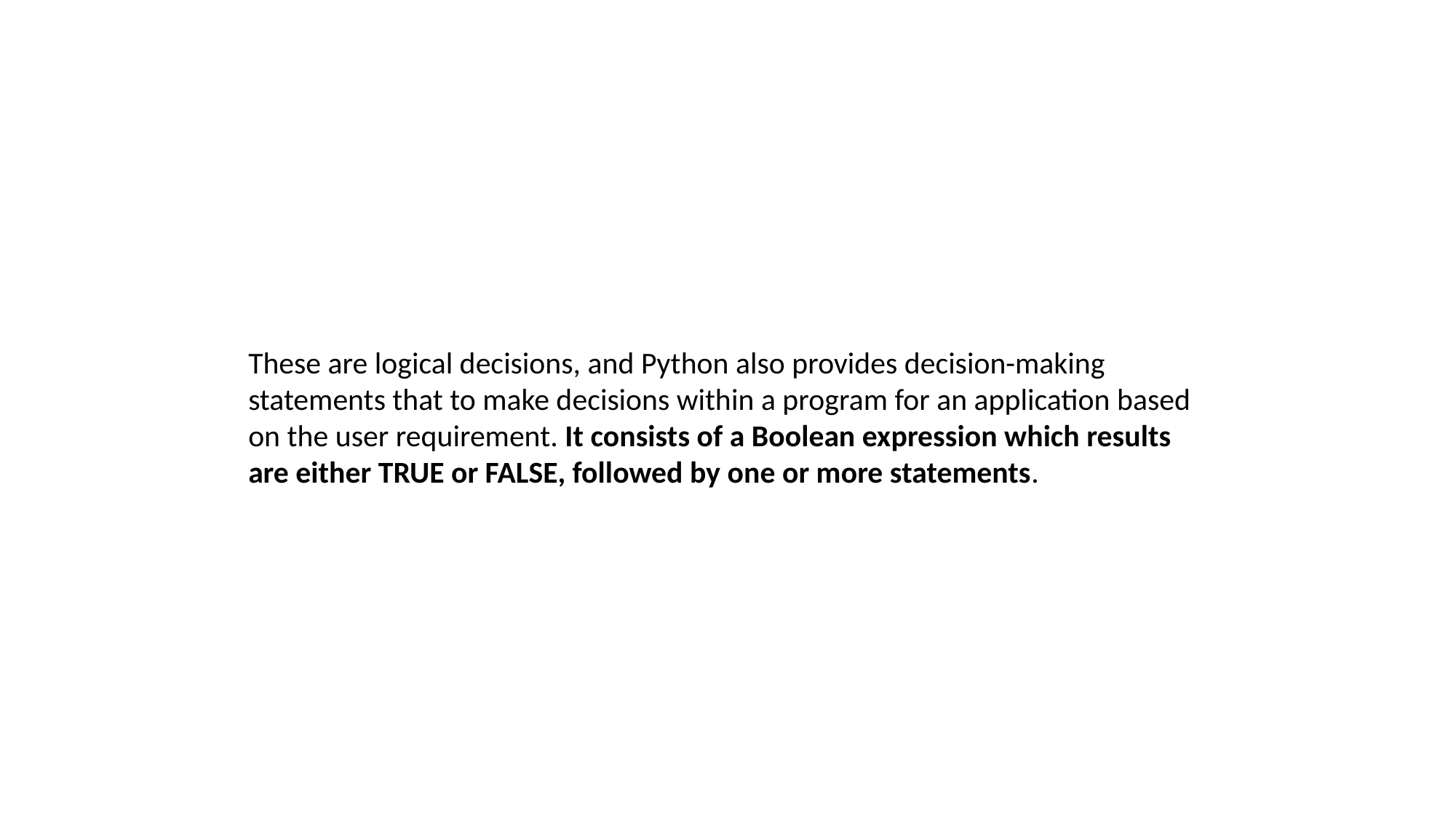

These are logical decisions, and Python also provides decision-making statements that to make decisions within a program for an application based on the user requirement. It consists of a Boolean expression which results are either TRUE or FALSE, followed by one or more statements.